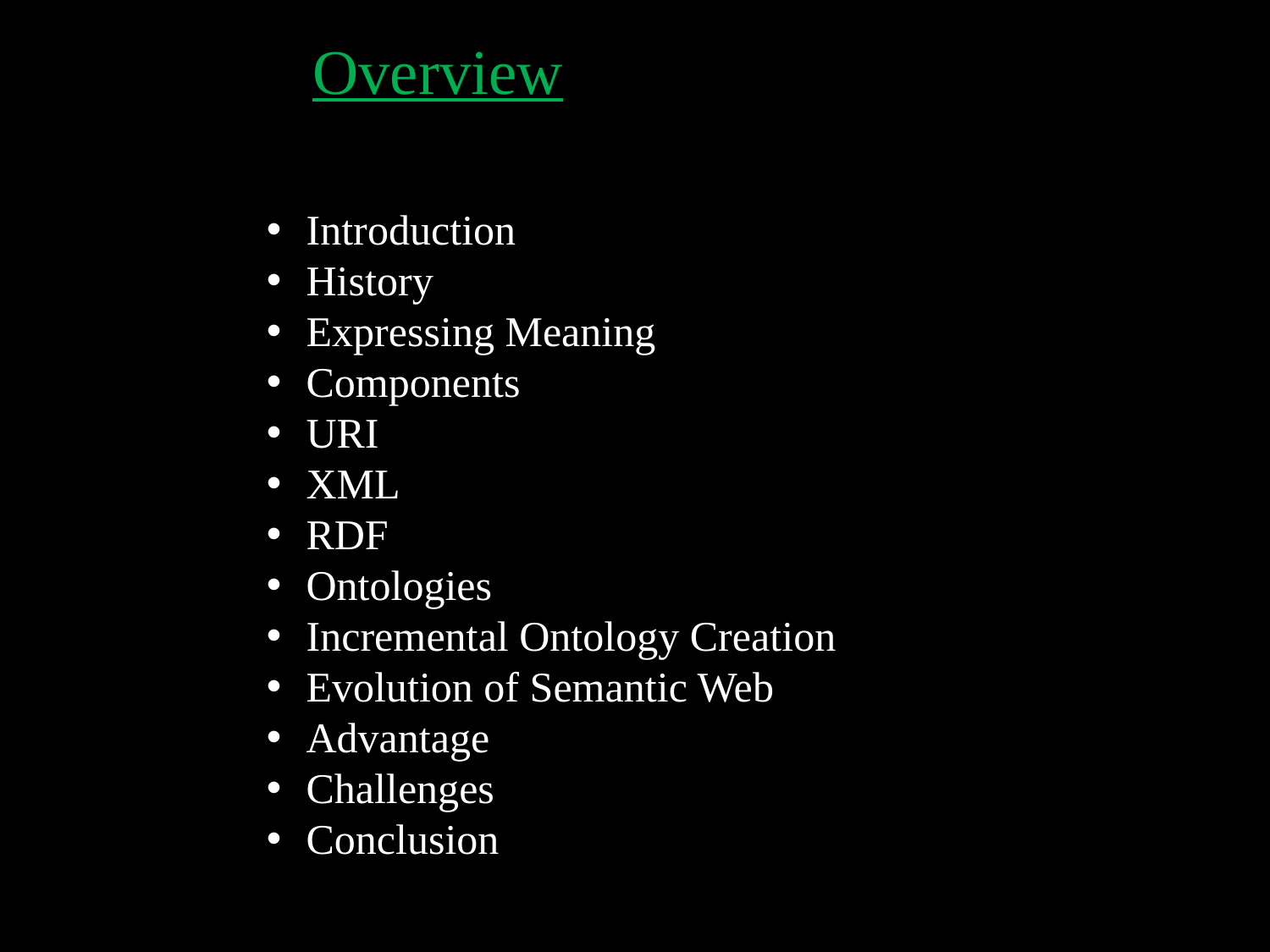

# Overview

Introduction
History
Expressing Meaning
Components
URI
XML
RDF
Ontologies
Incremental Ontology Creation
Evolution of Semantic Web
Advantage
Challenges
Conclusion